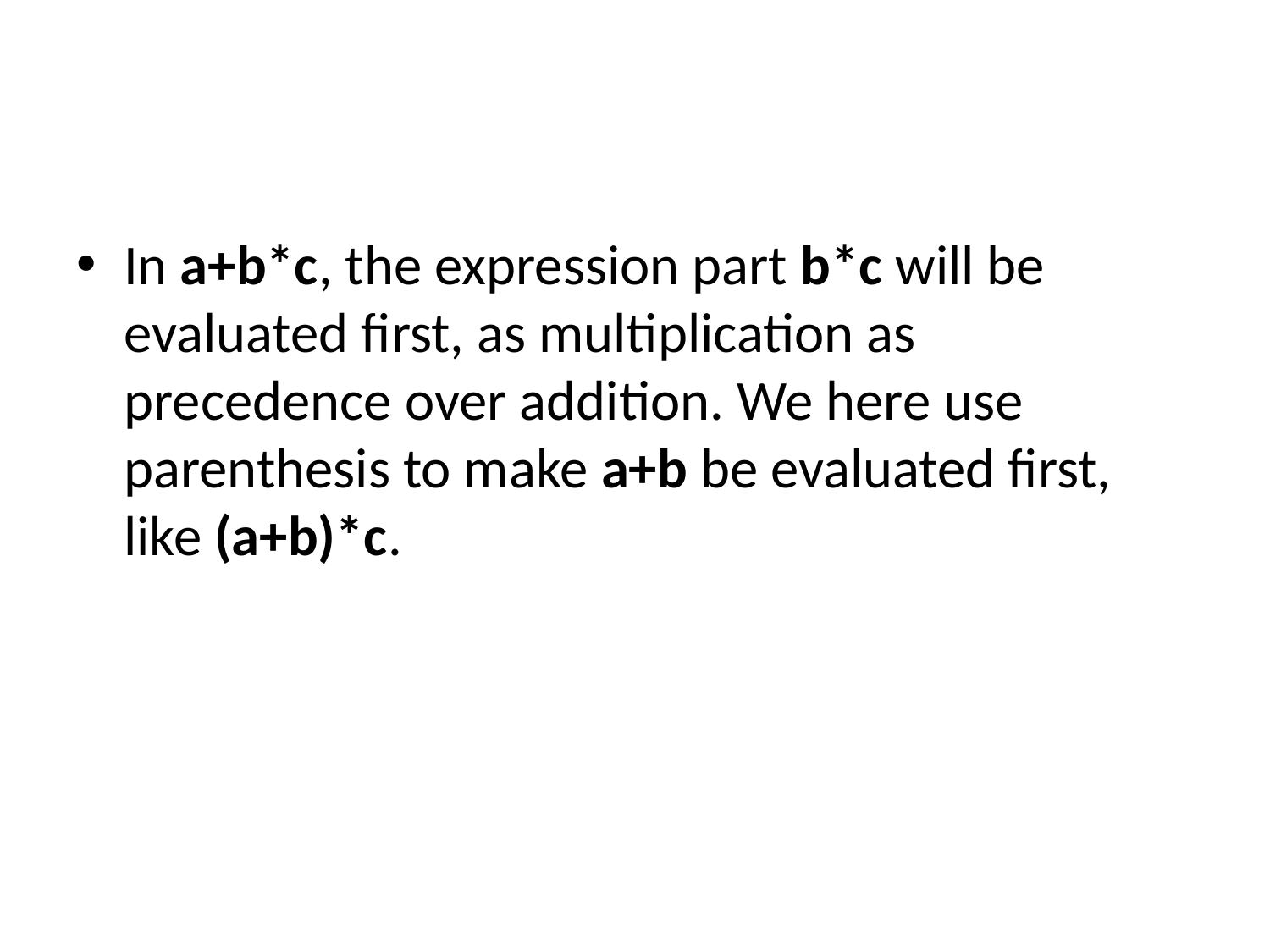

#
In a+b*c, the expression part b*c will be evaluated first, as multiplication as precedence over addition. We here use parenthesis to make a+b be evaluated first, like (a+b)*c.